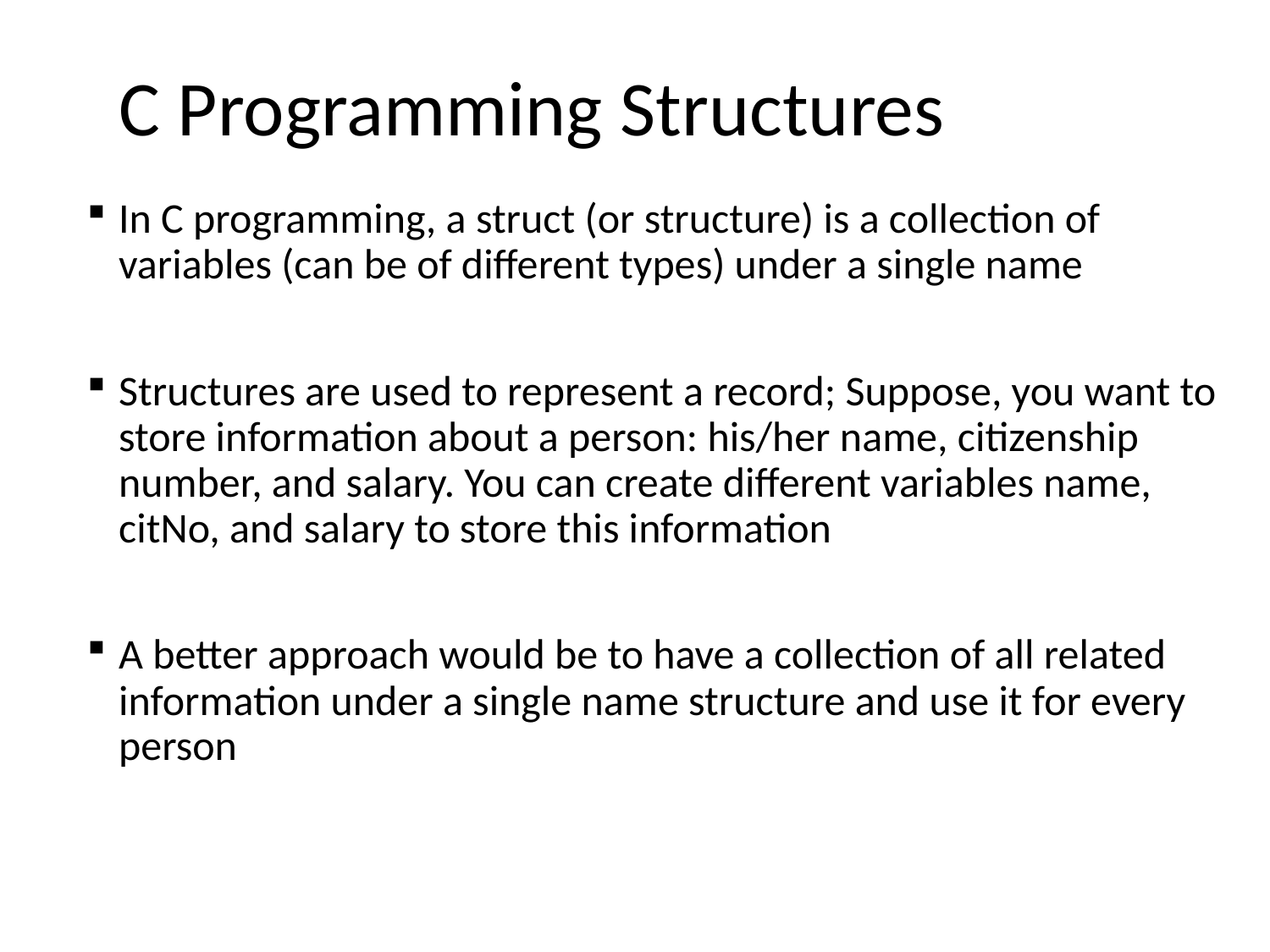

# C Programming Structures
In C programming, a struct (or structure) is a collection of variables (can be of different types) under a single name

Structures are used to represent a record; Suppose, you want to store information about a person: his/her name, citizenship number, and salary. You can create different variables name, citNo, and salary to store this information

A better approach would be to have a collection of all related information under a single name structure and use it for every person